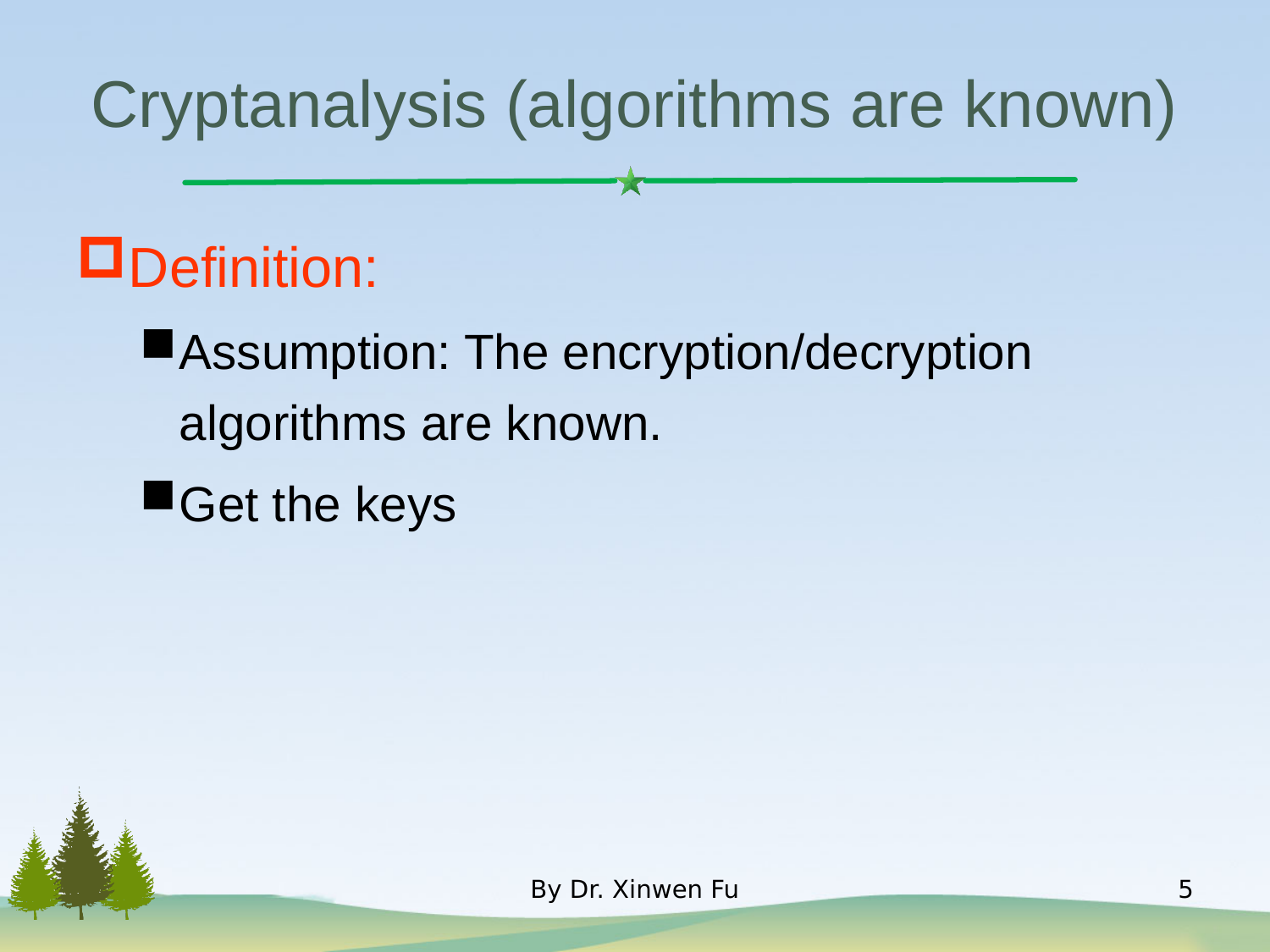

# Cryptanalysis (algorithms are known)
Definition:
Assumption: The encryption/decryption algorithms are known.
Get the keys

By Dr. Xinwen Fu
5